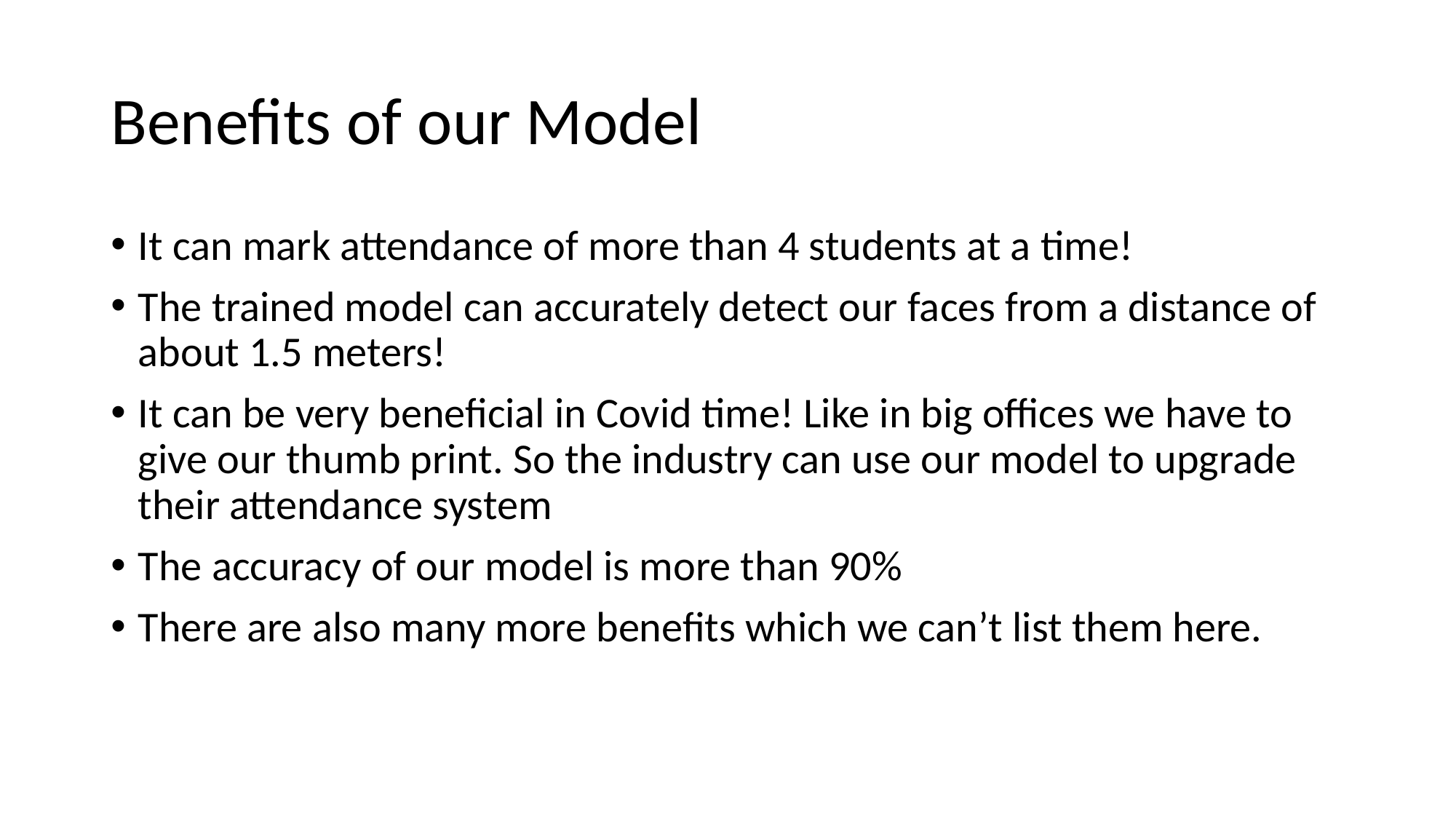

# Benefits of our Model
It can mark attendance of more than 4 students at a time!
The trained model can accurately detect our faces from a distance of about 1.5 meters!
It can be very beneficial in Covid time! Like in big offices we have to give our thumb print. So the industry can use our model to upgrade their attendance system
The accuracy of our model is more than 90%
There are also many more benefits which we can’t list them here.